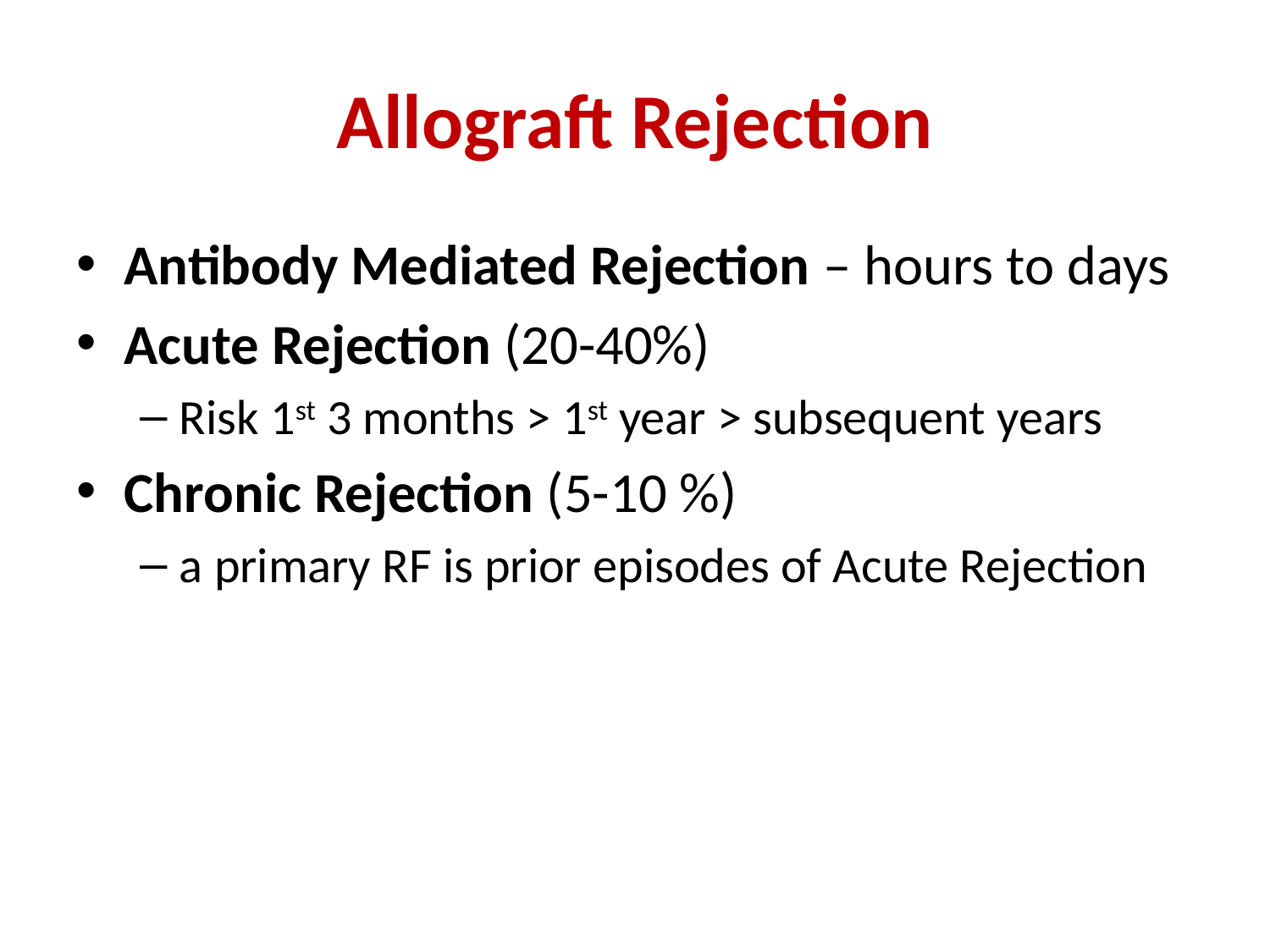

# Allograft Rejection
Antibody Mediated Rejection – hours to days
Acute Rejection (20-40%)
Risk 1st 3 months > 1st year > subsequent years
Chronic Rejection (5-10 %)
a primary RF is prior episodes of Acute Rejection